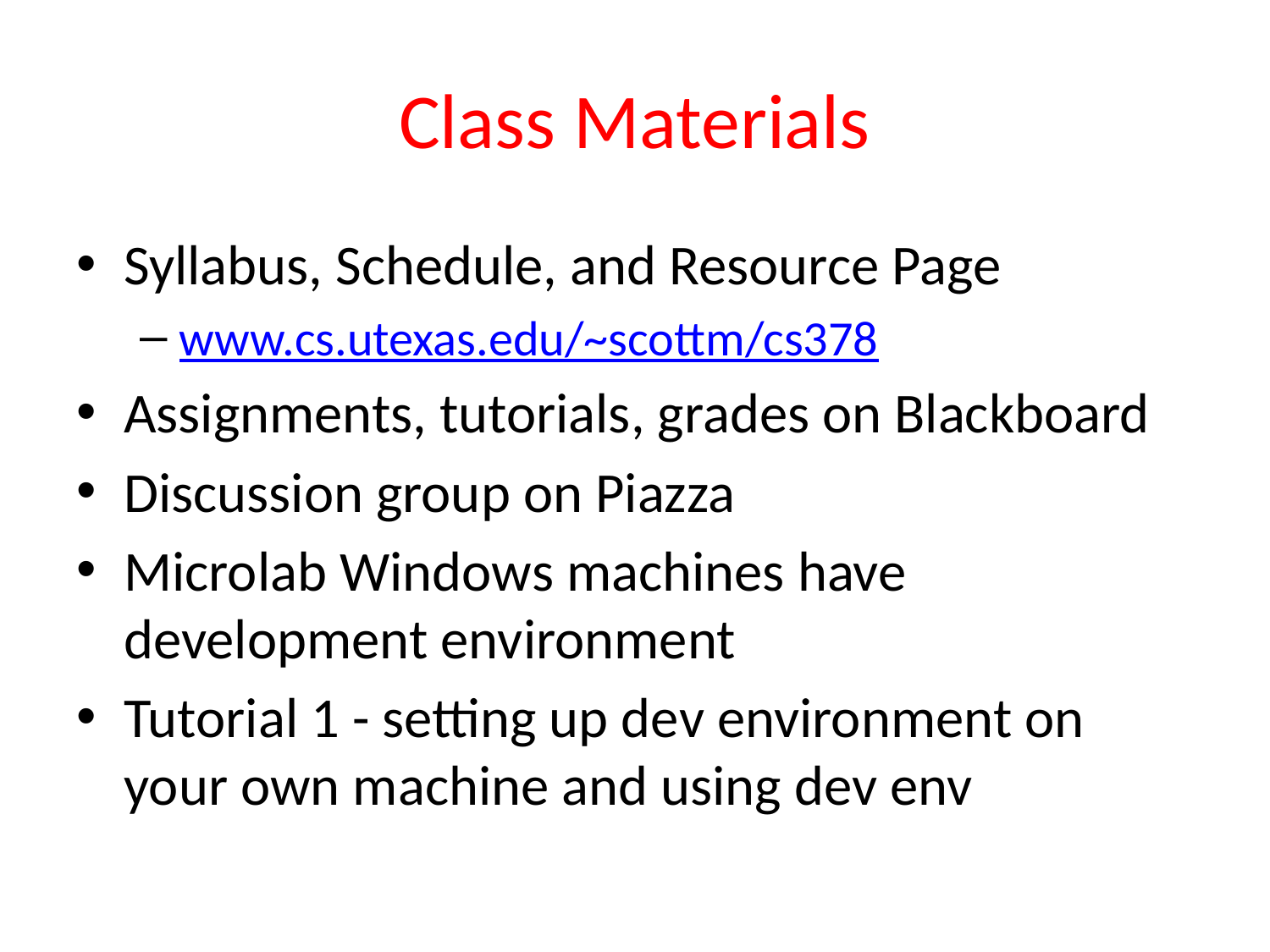

# Class Materials
Syllabus, Schedule, and Resource Page
www.cs.utexas.edu/~scottm/cs378
Assignments, tutorials, grades on Blackboard
Discussion group on Piazza
Microlab Windows machines have development environment
Tutorial 1 - setting up dev environment on your own machine and using dev env